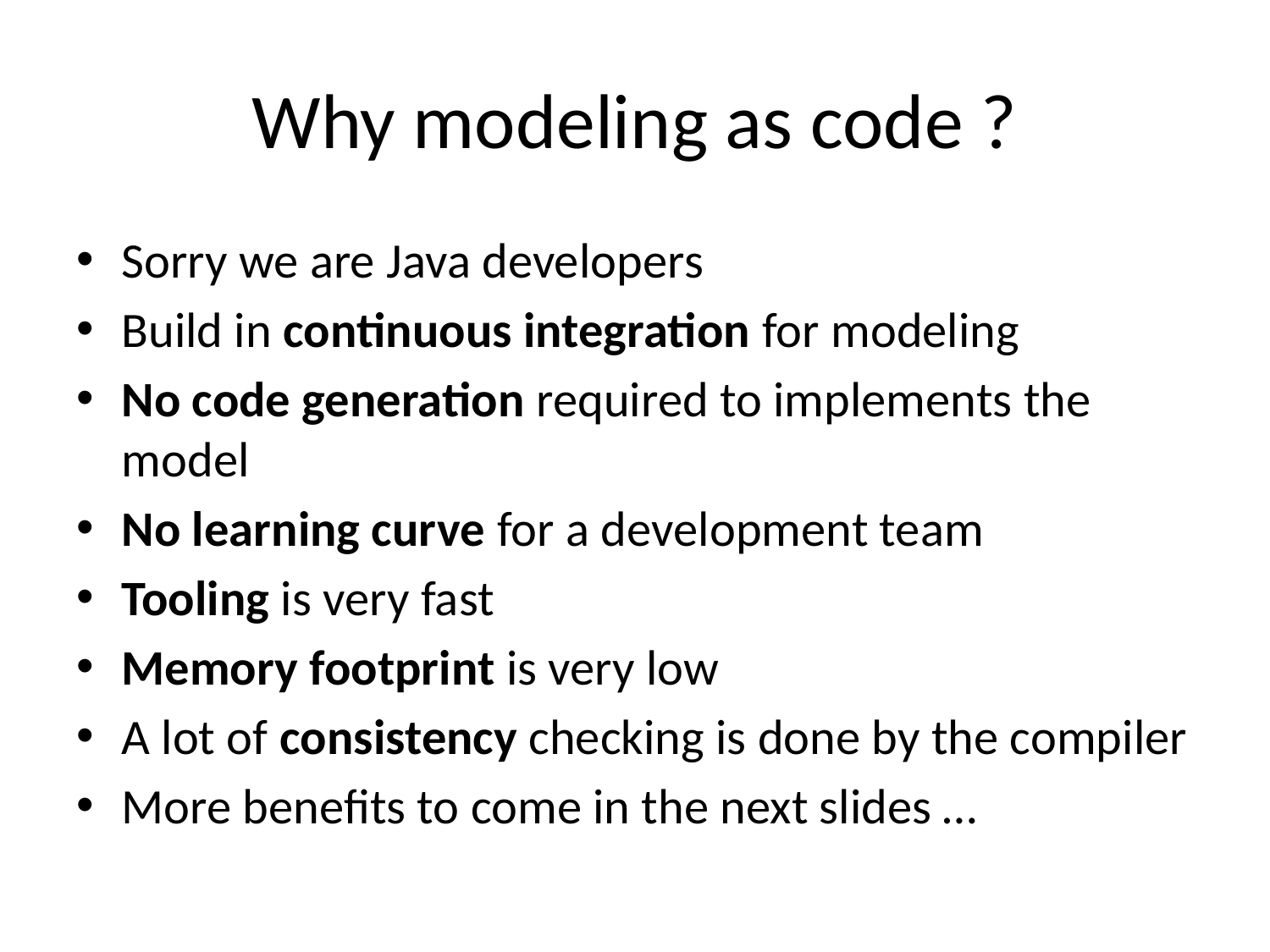

# Why modeling as code ?
Sorry we are Java developers
Build in continuous integration for modeling
No code generation required to implements the model
No learning curve for a development team
Tooling is very fast
Memory footprint is very low
A lot of consistency checking is done by the compiler
More benefits to come in the next slides …